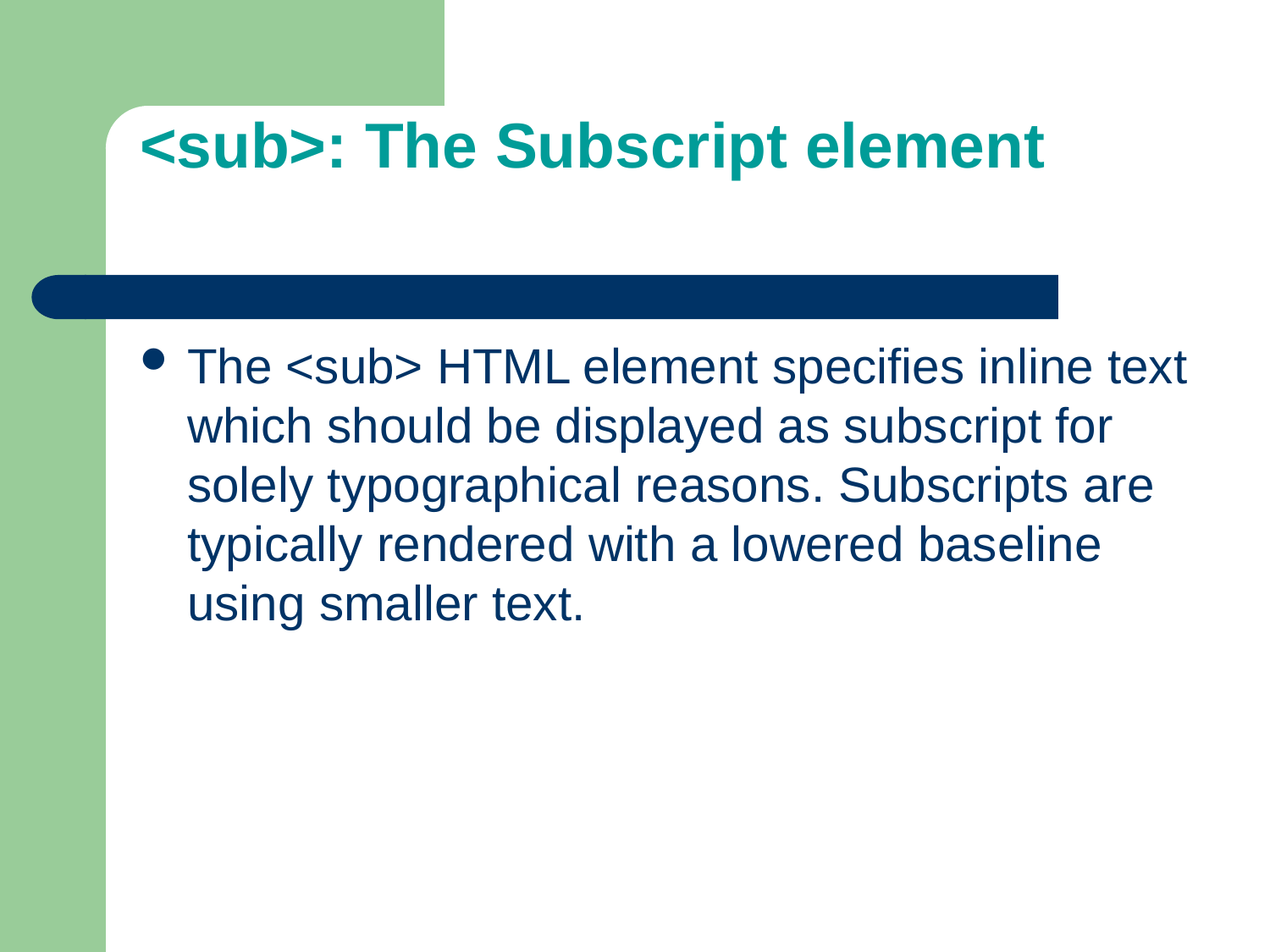

# <sub>: The Subscript element
The <sub> HTML element specifies inline text which should be displayed as subscript for solely typographical reasons. Subscripts are typically rendered with a lowered baseline using smaller text.